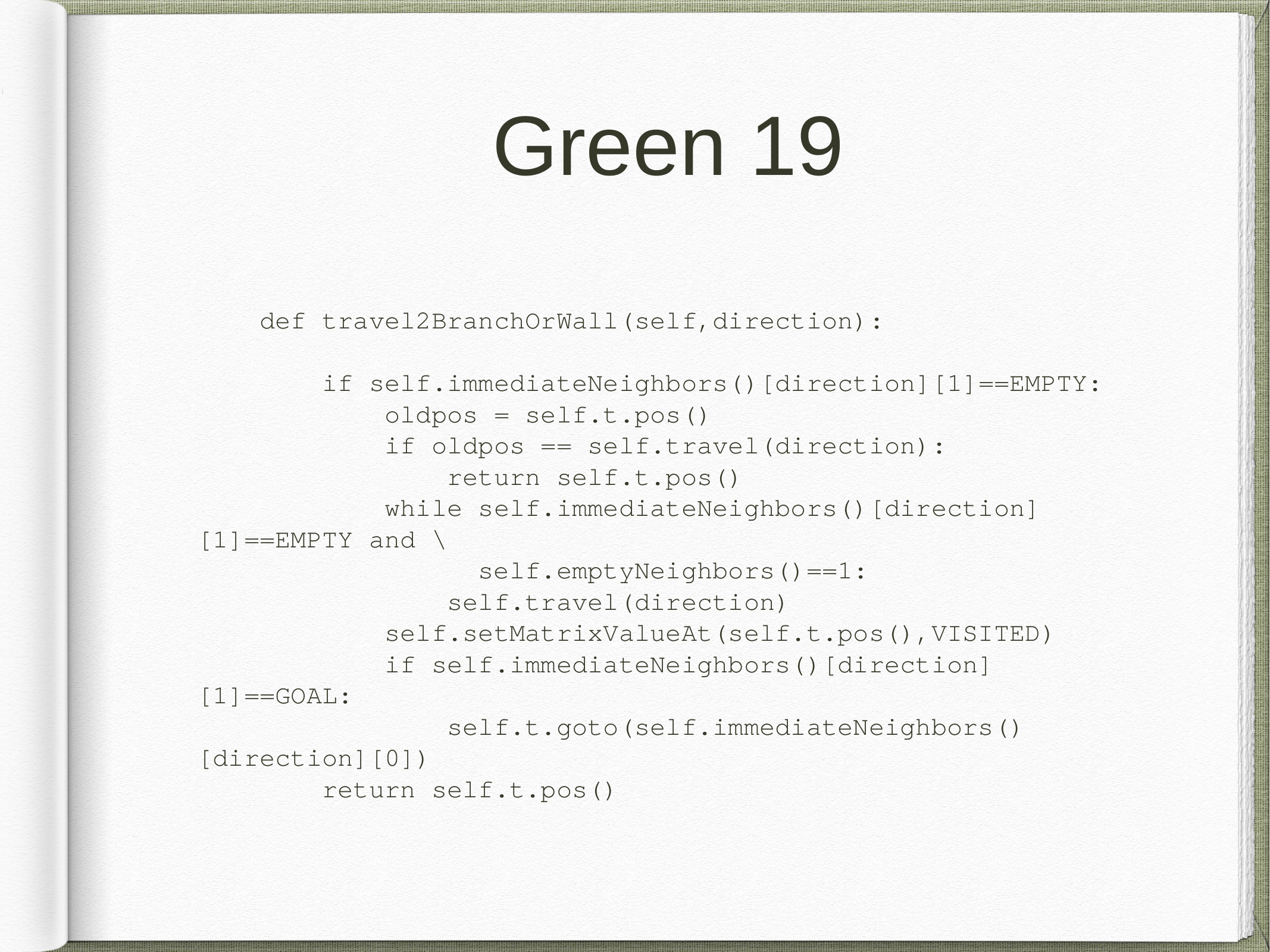

# Green 19
    def travel2BranchOrWall(self,direction):

        if self.immediateNeighbors()[direction][1]==EMPTY:
            oldpos = self.t.pos()
            if oldpos == self.travel(direction):
                return self.t.pos()
            while self.immediateNeighbors()[direction][1]==EMPTY and \
                  self.emptyNeighbors()==1:
                self.travel(direction)
            self.setMatrixValueAt(self.t.pos(),VISITED)
            if self.immediateNeighbors()[direction][1]==GOAL:
                self.t.goto(self.immediateNeighbors()[direction][0])
        return self.t.pos()